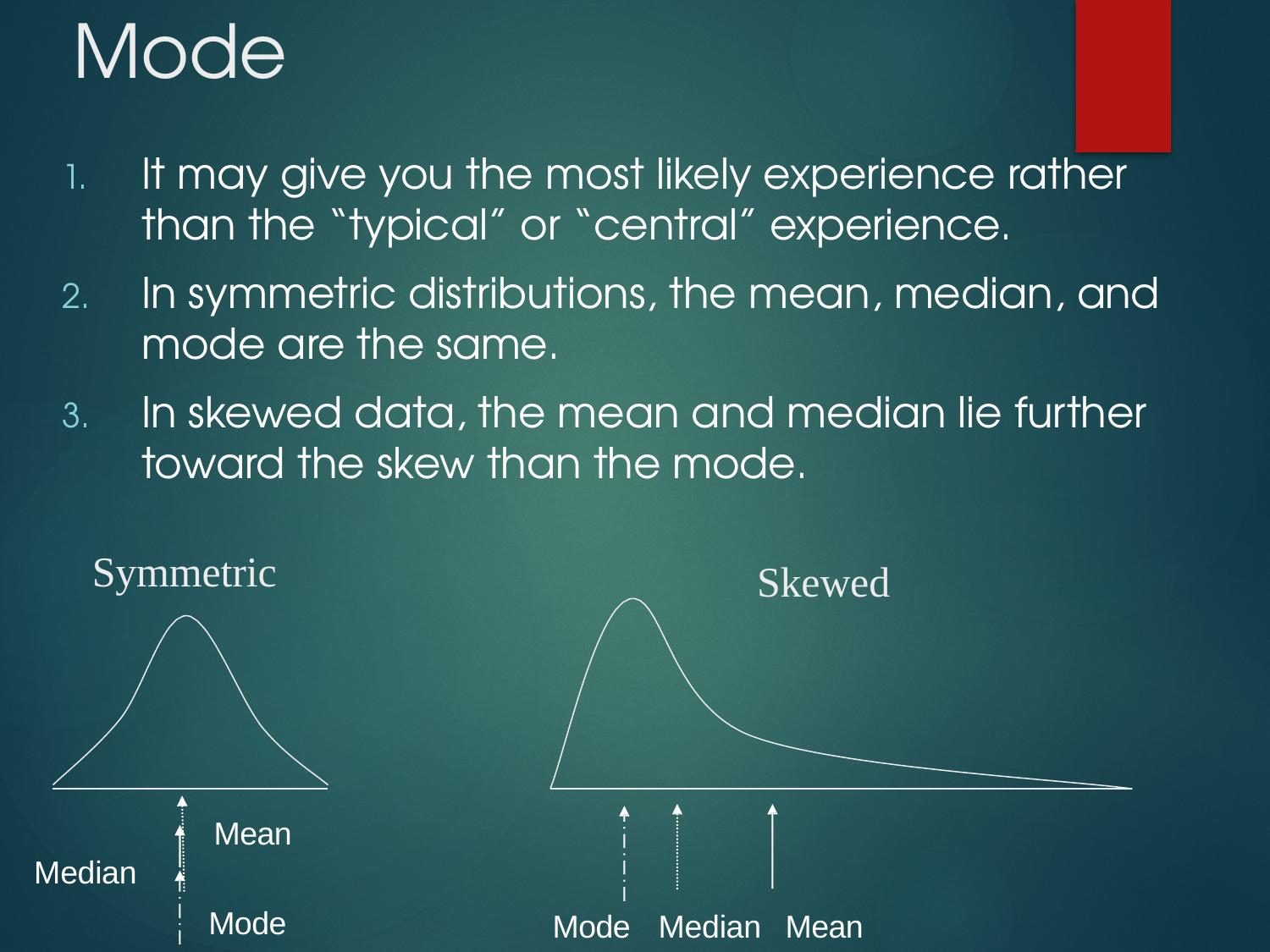

# Mode
It may give you the most likely experience rather
than the “typical” or “central” experience.
In symmetric distributions, the mean, median, and
mode are the same.
In skewed data, the mean and median lie further toward the skew than the mode.
Symmetric
Skewed

Mean
Median
Mode
Mode
Median
Mean